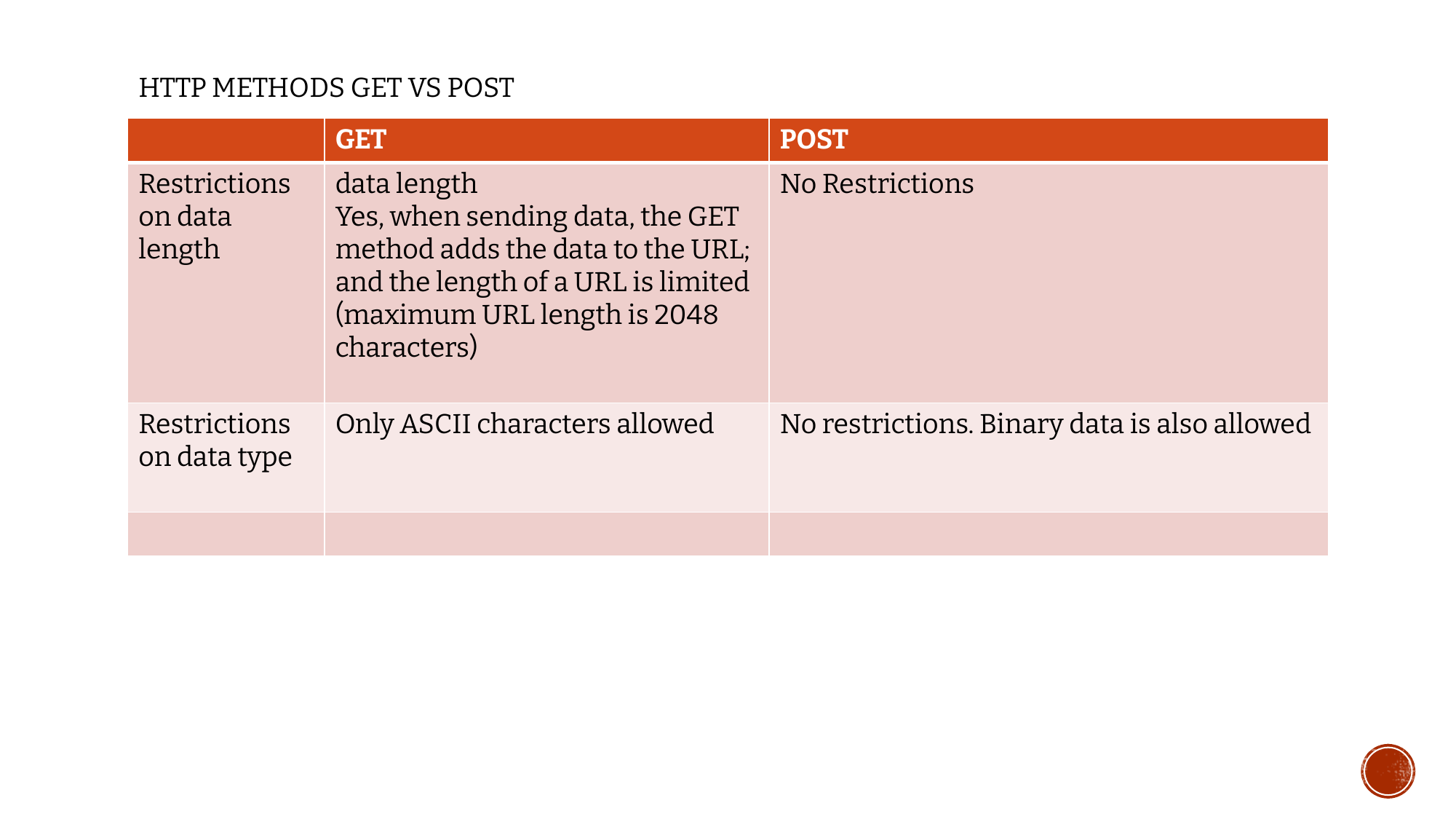

# HTTP Methods Get Vs Post
|  | GET | POST |
| --- | --- | --- |
| Restrictions on data length | data length Yes, when sending data, the GET method adds the data to the URL; and the length of a URL is limited (maximum URL length is 2048 characters) | No Restrictions |
| Restrictions on data type | Only ASCII characters allowed | No restrictions. Binary data is also allowed |
|  |  |  |